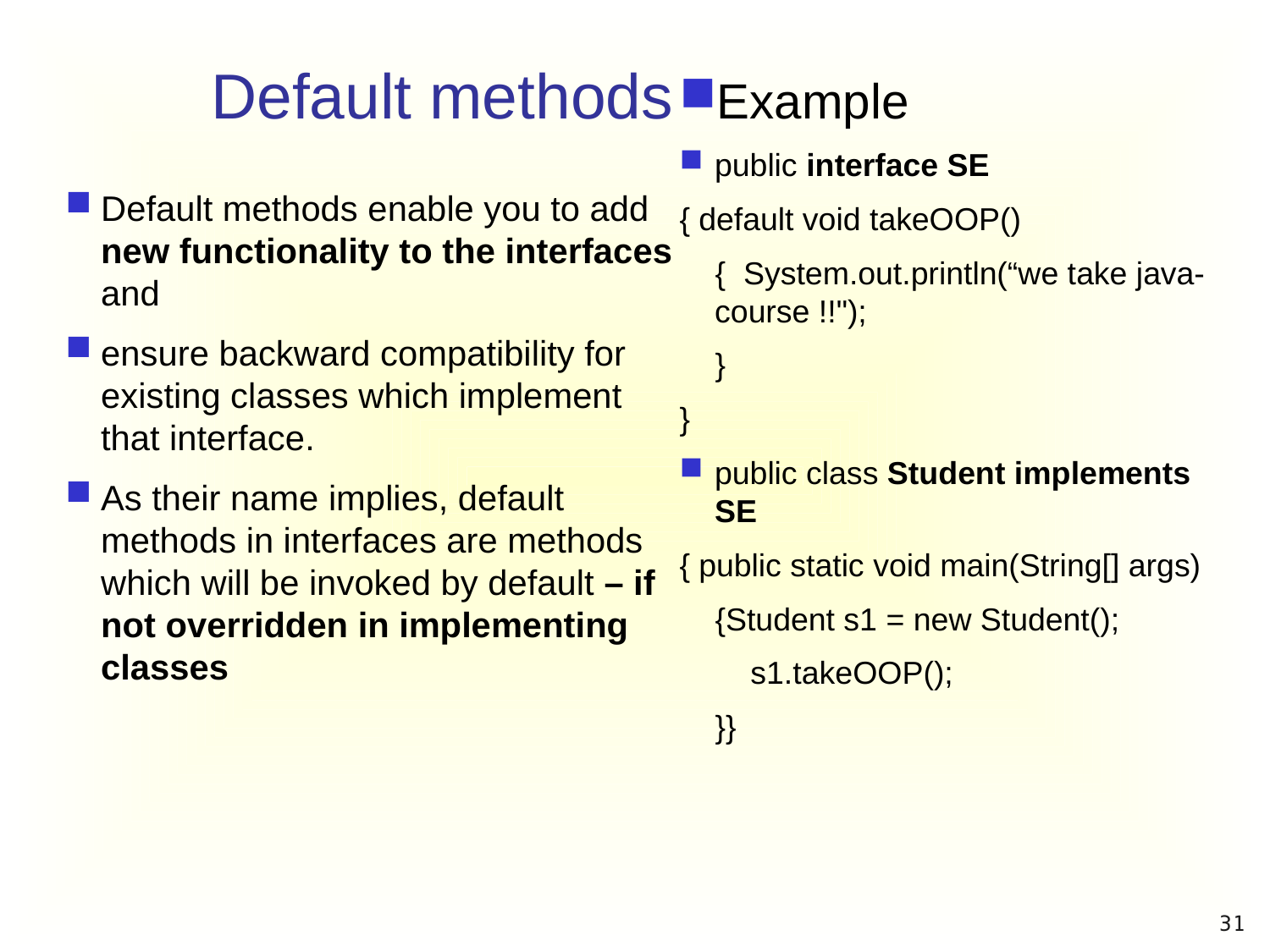

# Default methods
Example
public interface SE
{ default void takeOOP()
    {  System.out.println(“we take java-course !!");
    }
}
public class Student implements SE
{ public static void main(String[] args)
    {Student s1 = new Student();
        s1.takeOOP();
    }}
Default methods enable you to add new functionality to the interfaces and
ensure backward compatibility for existing classes which implement that interface.
As their name implies, default methods in interfaces are methods which will be invoked by default – if not overridden in implementing classes
31